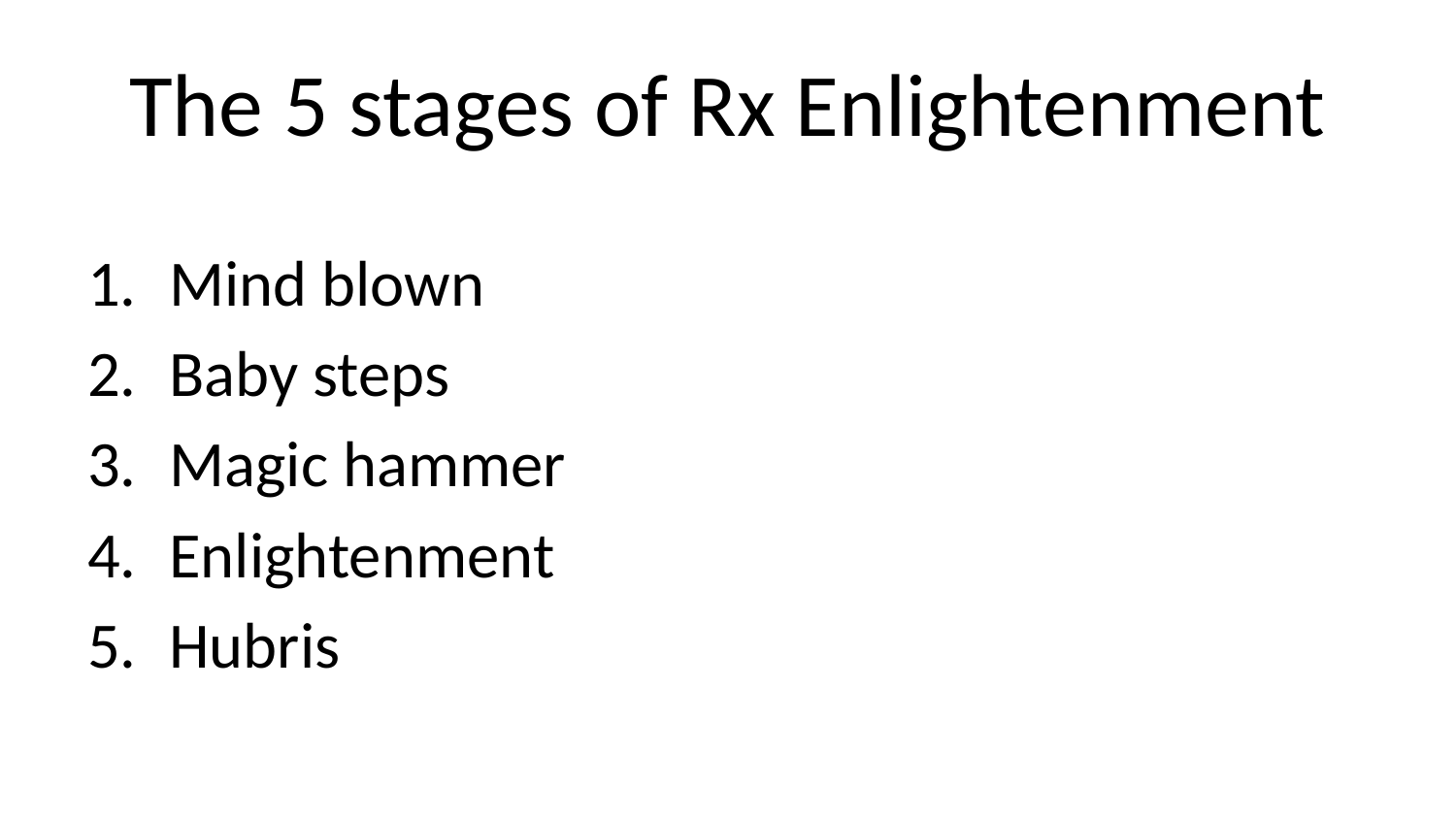

# The 5 stages of Rx Enlightenment
Mind blown
Baby steps
Magic hammer
Enlightenment
Hubris